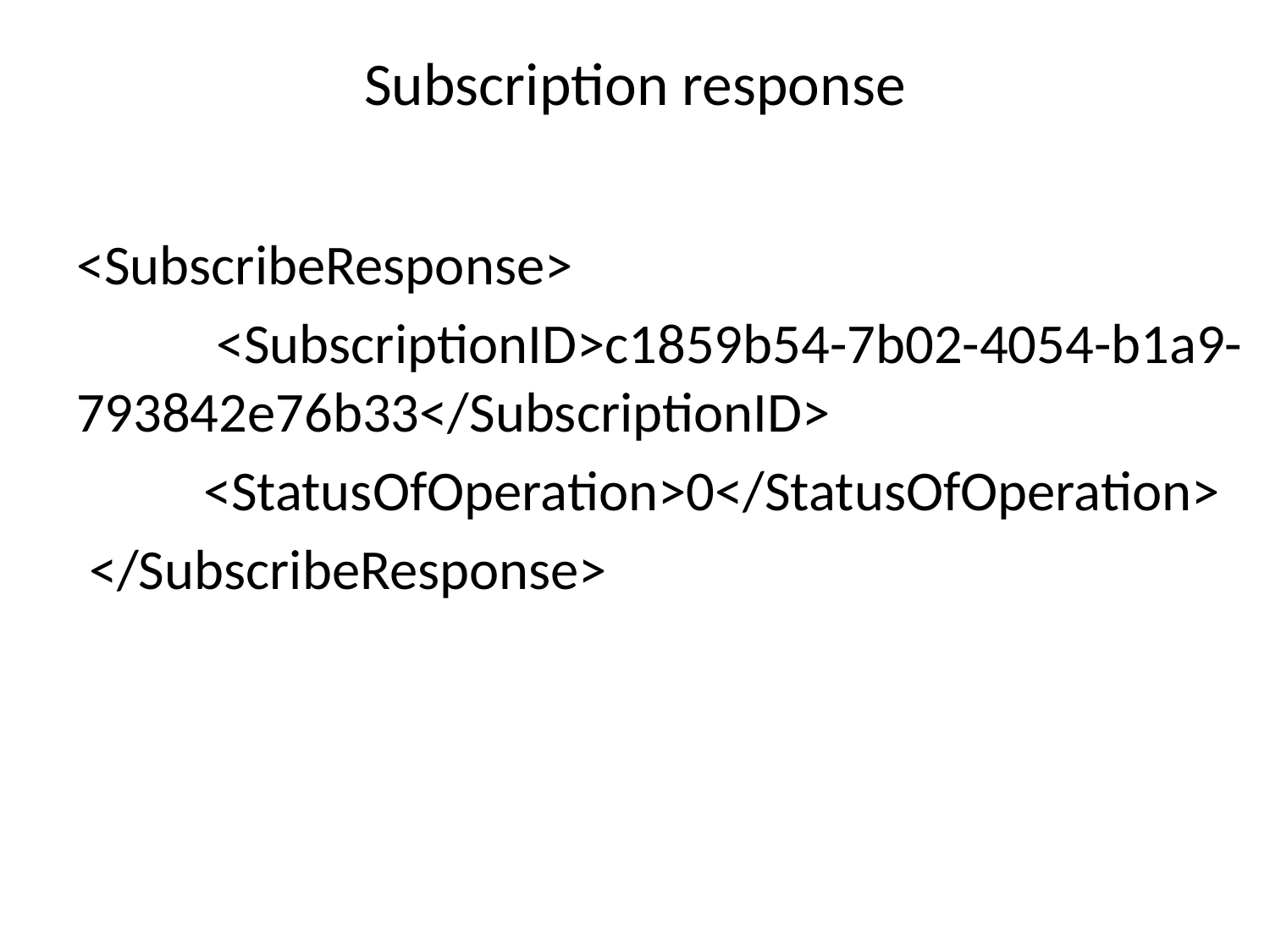

# Subscription response
<SubscribeResponse>
	 <SubscriptionID>c1859b54-7b02-4054-b1a9-793842e76b33</SubscriptionID>
 	<StatusOfOperation>0</StatusOfOperation>
 </SubscribeResponse>